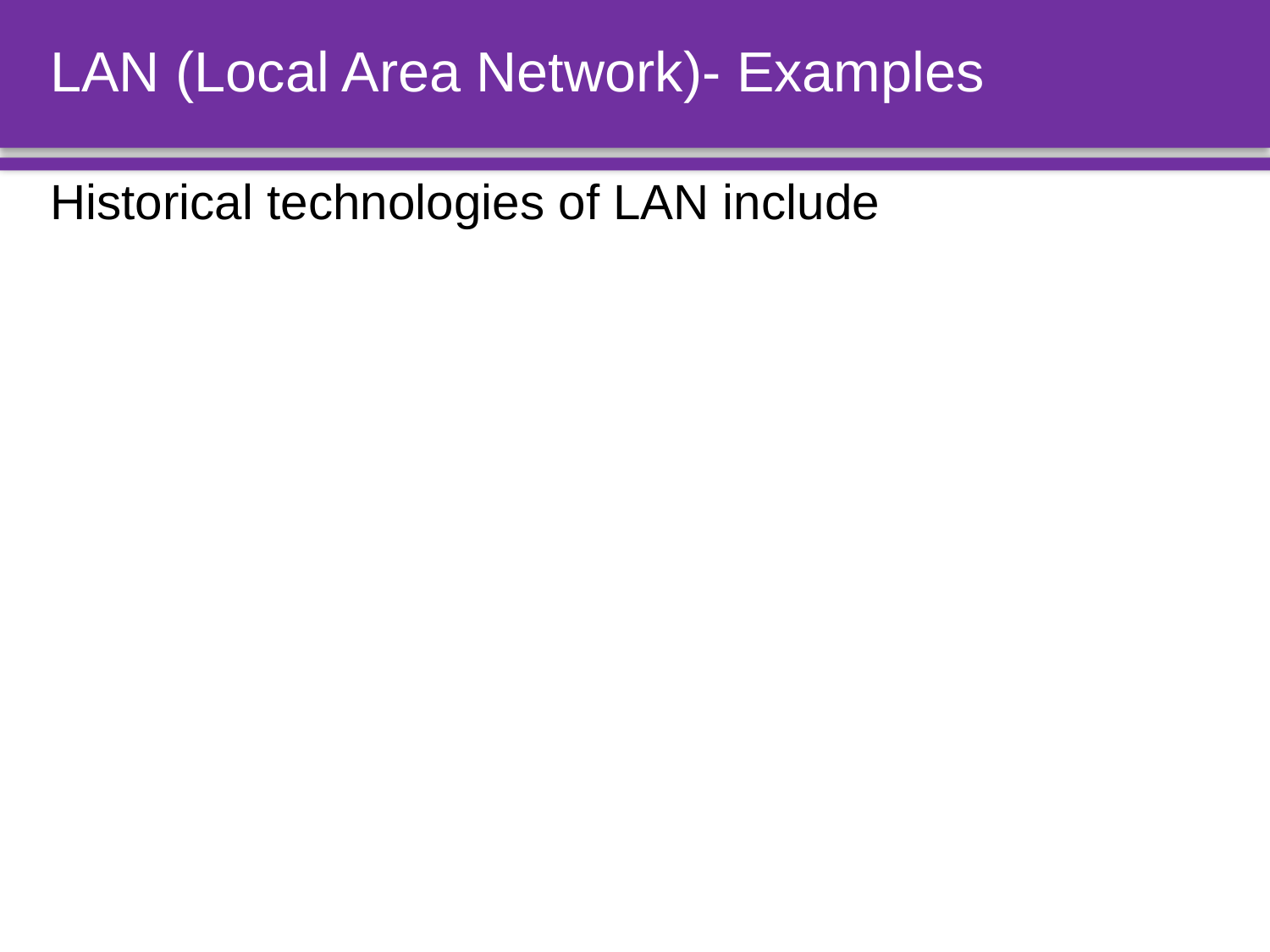

# LAN (Local Area Network)- Examples
Historical technologies of LAN include